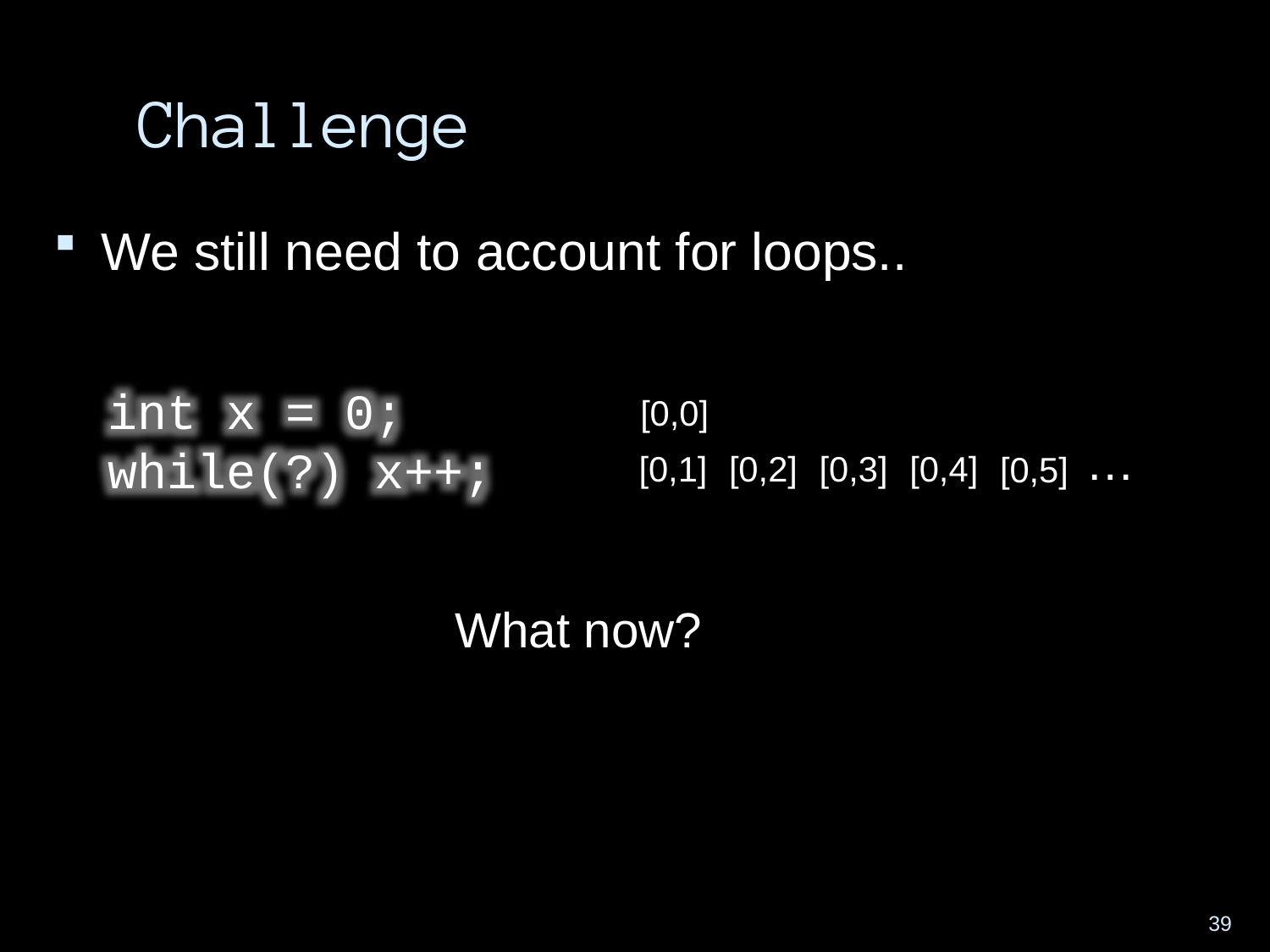

# Challenge
We still need to account for loops..
int x = 0;
while(?) x++;
[0,0]
…
[0,1]
[0,2]
[0,3]
[0,4]
[0,5]
What now?
39